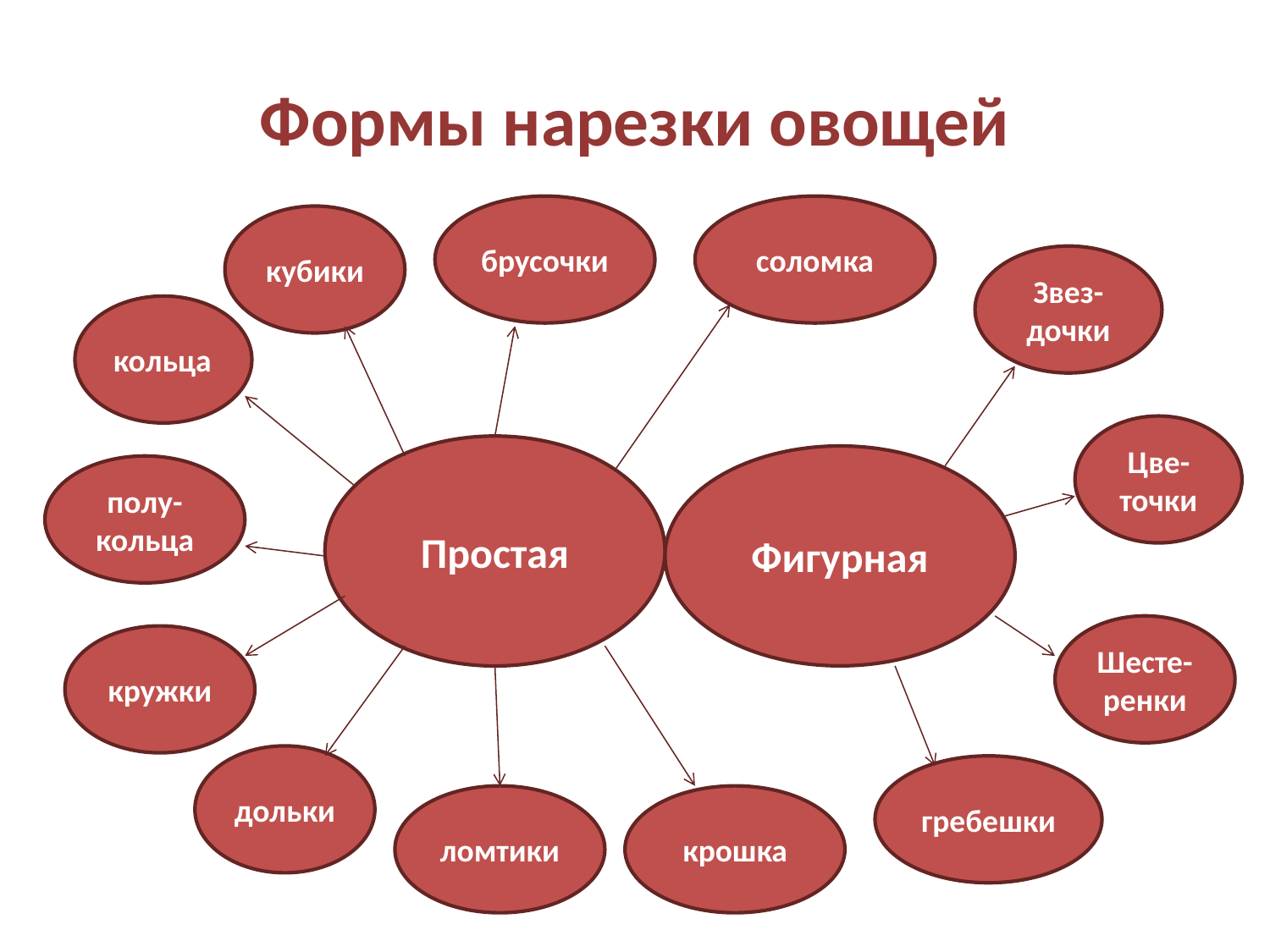

# Формы нарезки овощей
брусочки
соломка
кубики
Звез-дочки
кольца
Цве-точки
Простая
Фигурная
полу-кольца
Шесте-ренки
кружки
дольки
гребешки
ломтики
крошка